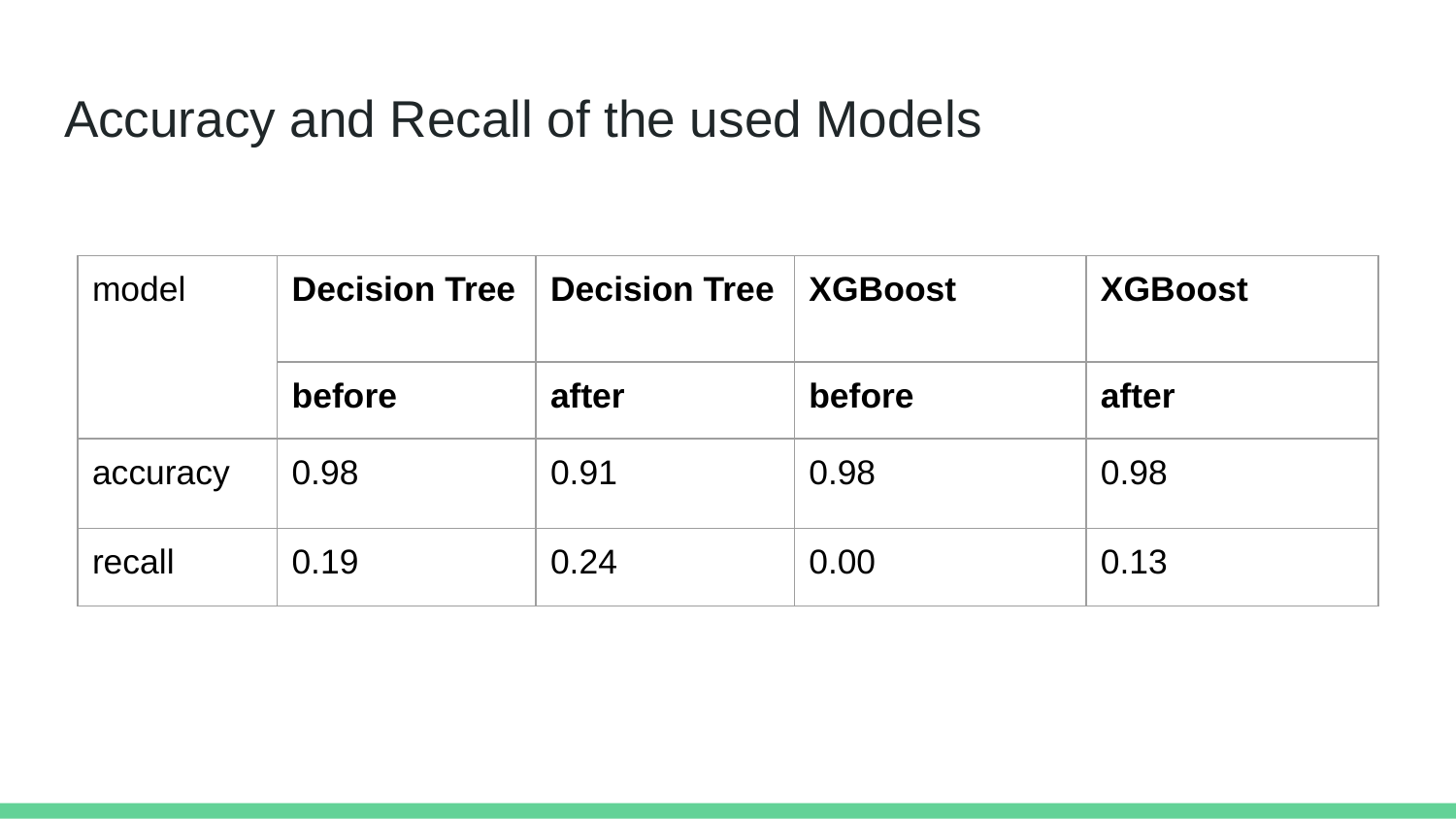

# Accuracy and Recall of the used Models
| model | Decision Tree | Decision Tree | XGBoost | XGBoost |
| --- | --- | --- | --- | --- |
|  | before | after | before | after |
| accuracy | 0.98 | 0.91 | 0.98 | 0.98 |
| recall | 0.19 | 0.24 | 0.00 | 0.13 |